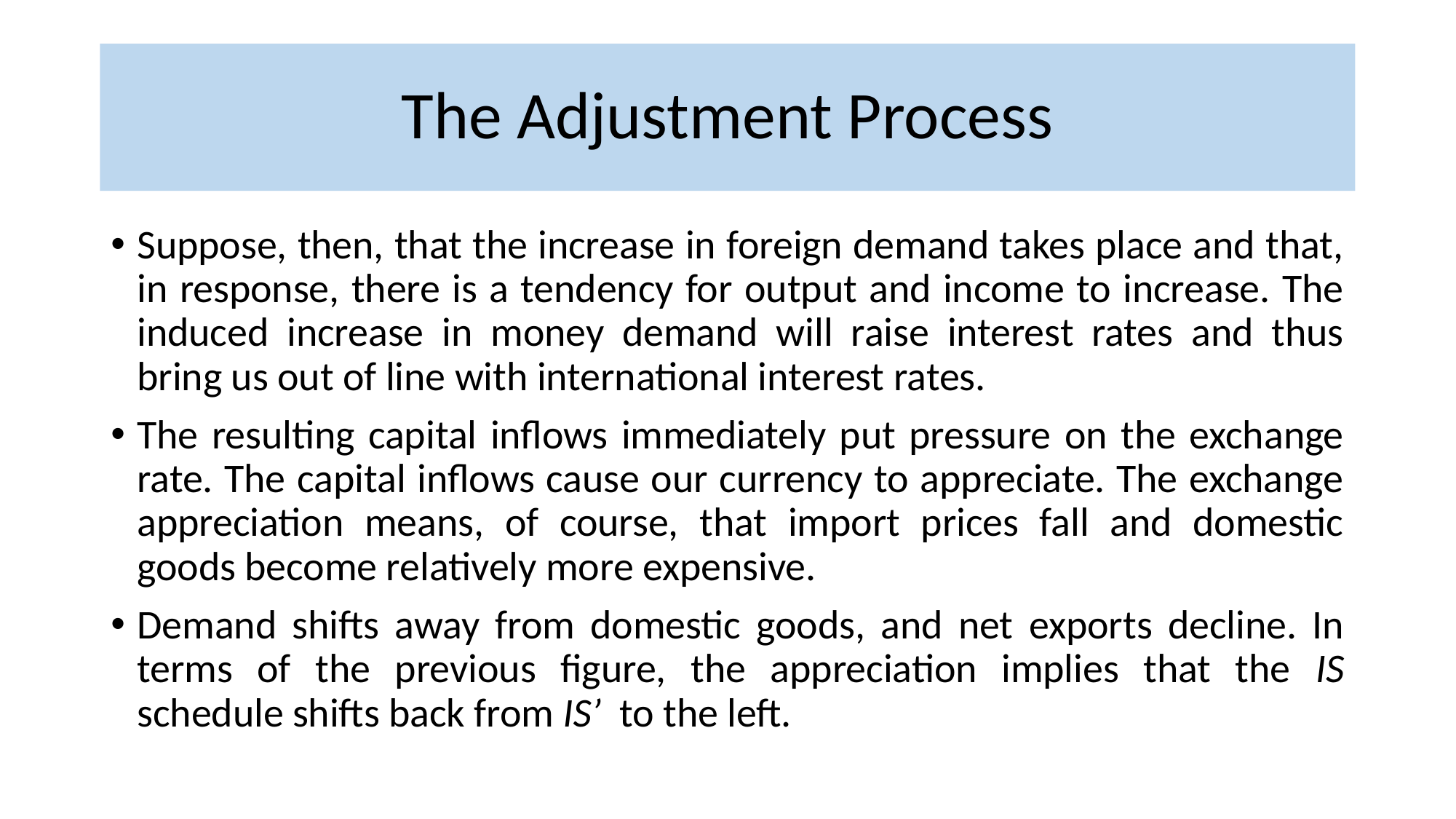

# The Adjustment Process
Suppose, then, that the increase in foreign demand takes place and that, in response, there is a tendency for output and income to increase. The induced increase in money demand will raise interest rates and thus bring us out of line with international interest rates.
The resulting capital inflows immediately put pressure on the exchange rate. The capital inflows cause our currency to appreciate. The exchange appreciation means, of course, that import prices fall and domestic goods become relatively more expensive.
Demand shifts away from domestic goods, and net exports decline. In terms of the previous figure, the appreciation implies that the IS schedule shifts back from IS’  to the left.